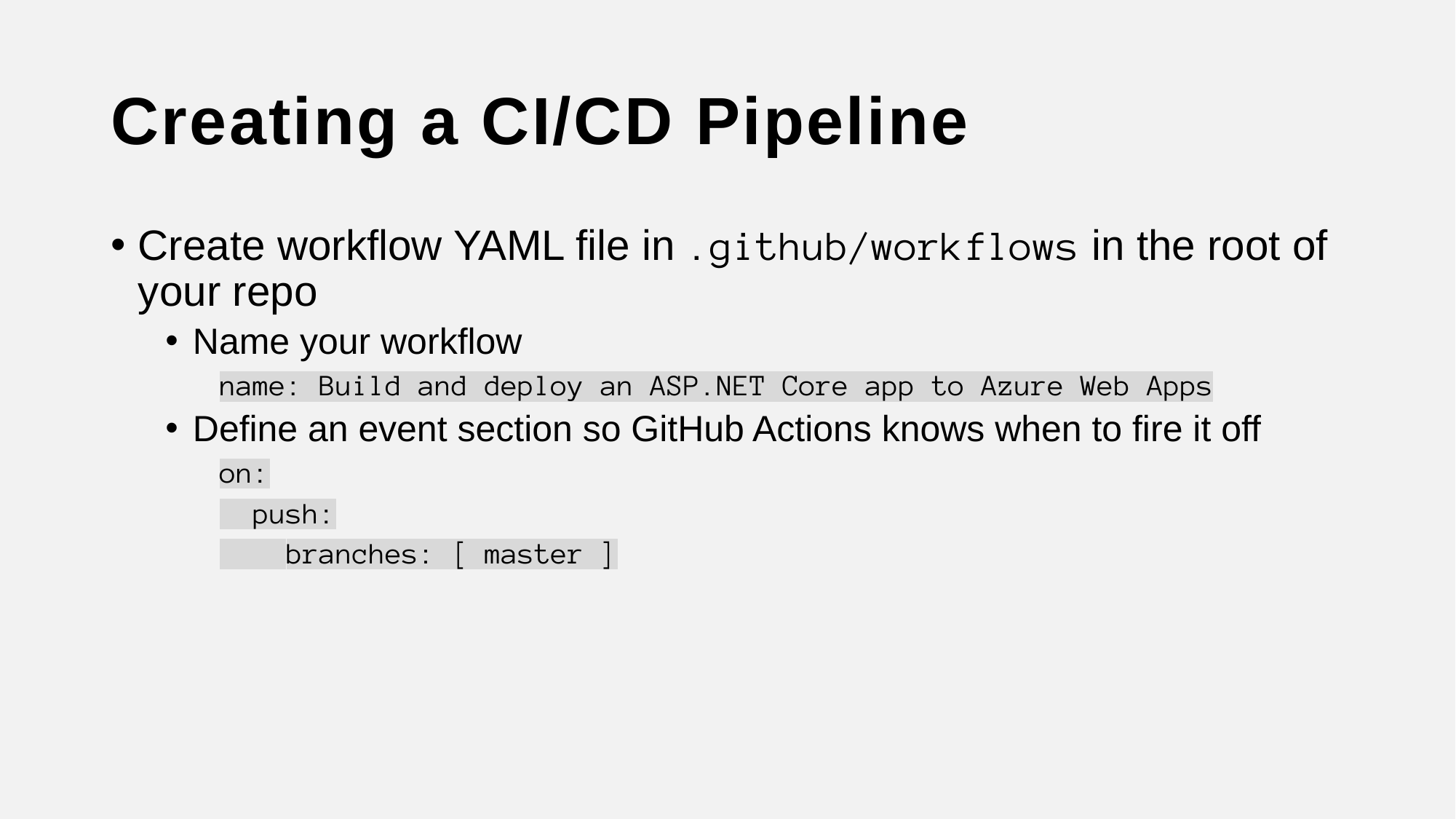

# Creating a CI/CD Pipeline
Create workflow YAML file in .github/workflows in the root of your repo
Name your workflow
name: Build and deploy an ASP.NET Core app to Azure Web Apps
Define an event section so GitHub Actions knows when to fire it off
on:
  push:
    branches: [ master ]